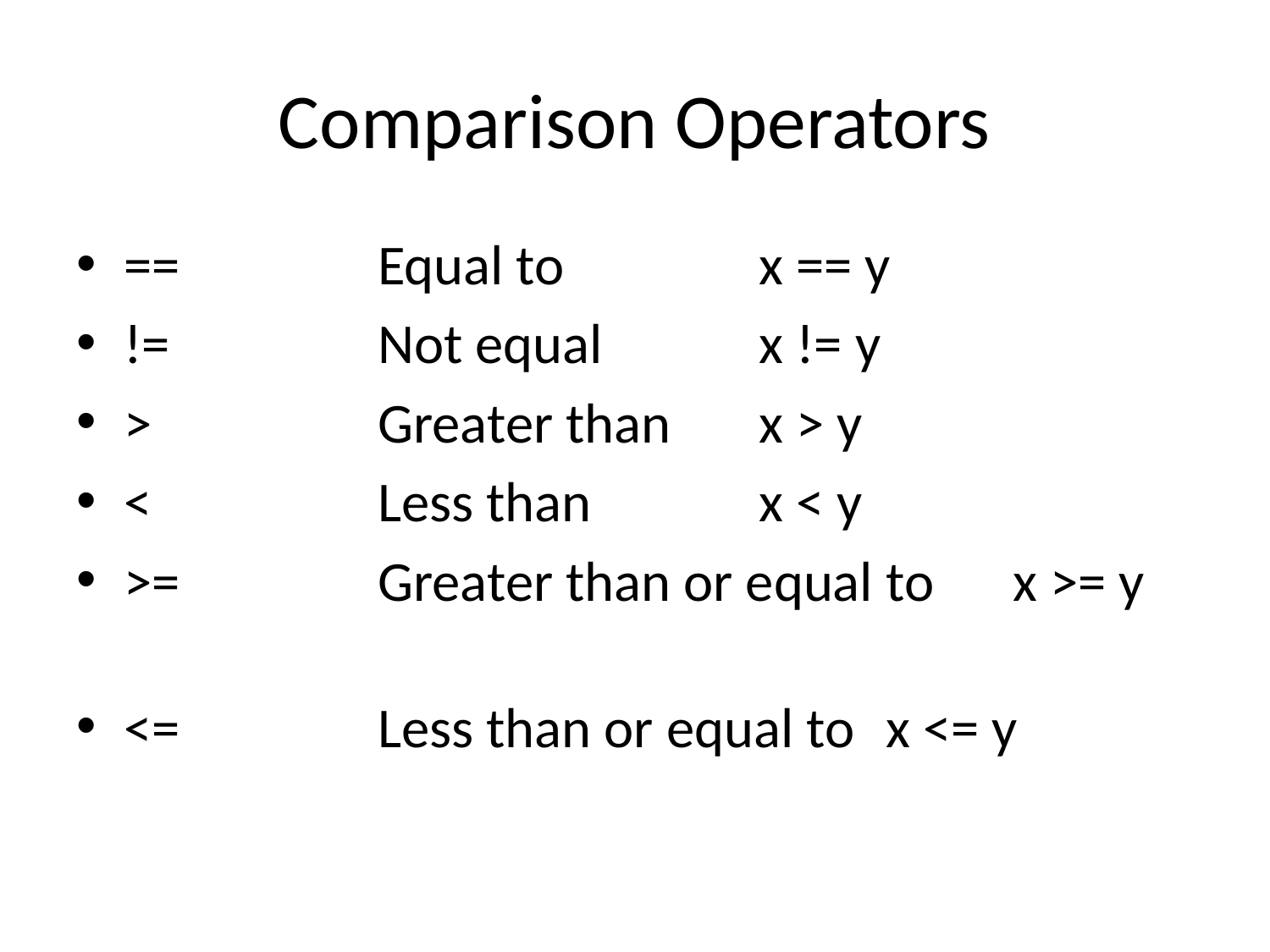

# Comparison Operators
==		Equal to		x == y
!=		Not equal		x != y
>		Greater than	x > y
<		Less than		x < y
>=		Greater than or equal to	x >= y
<=		Less than or equal to	x <= y